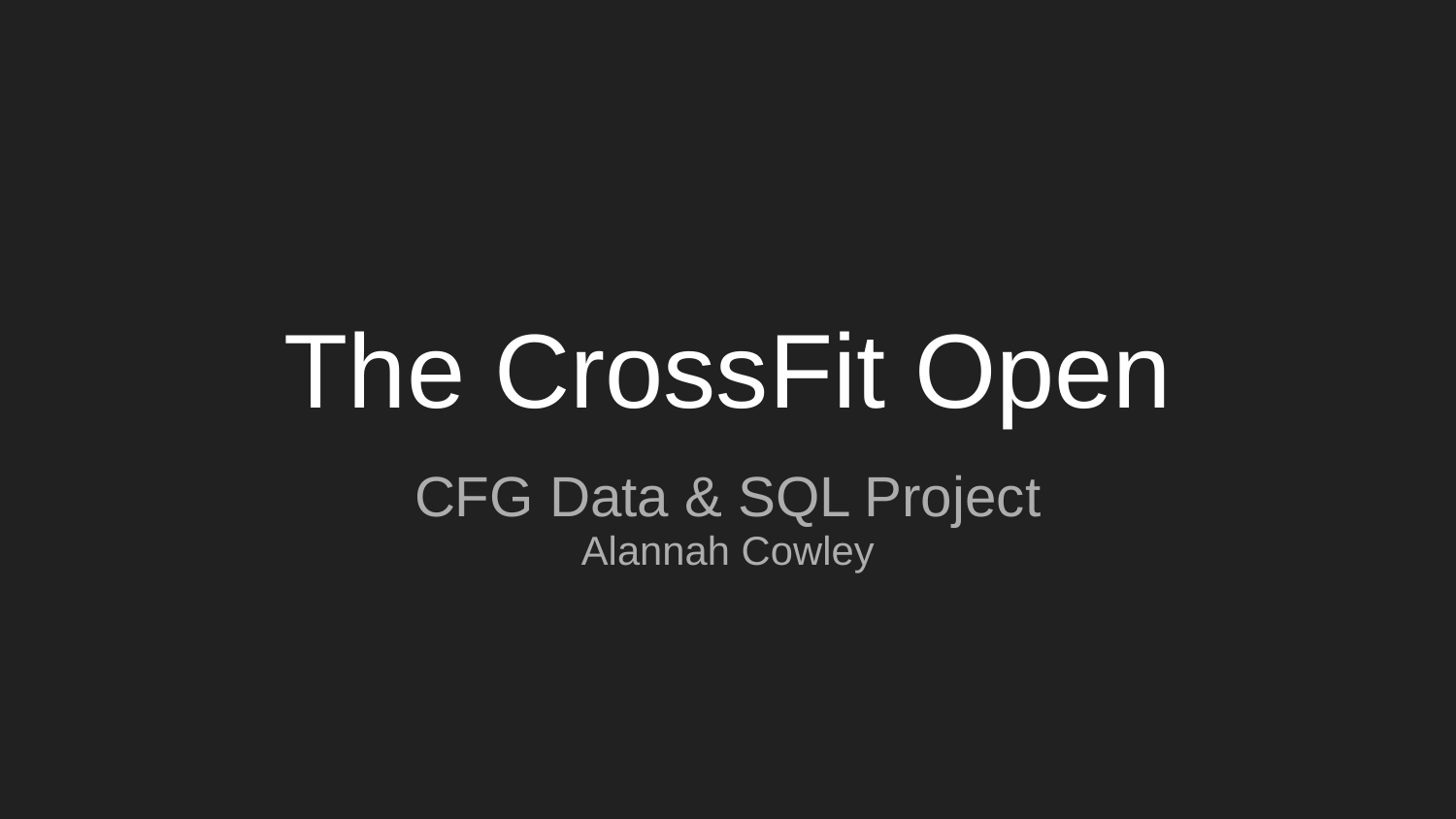

# The CrossFit Open
CFG Data & SQL Project
Alannah Cowley